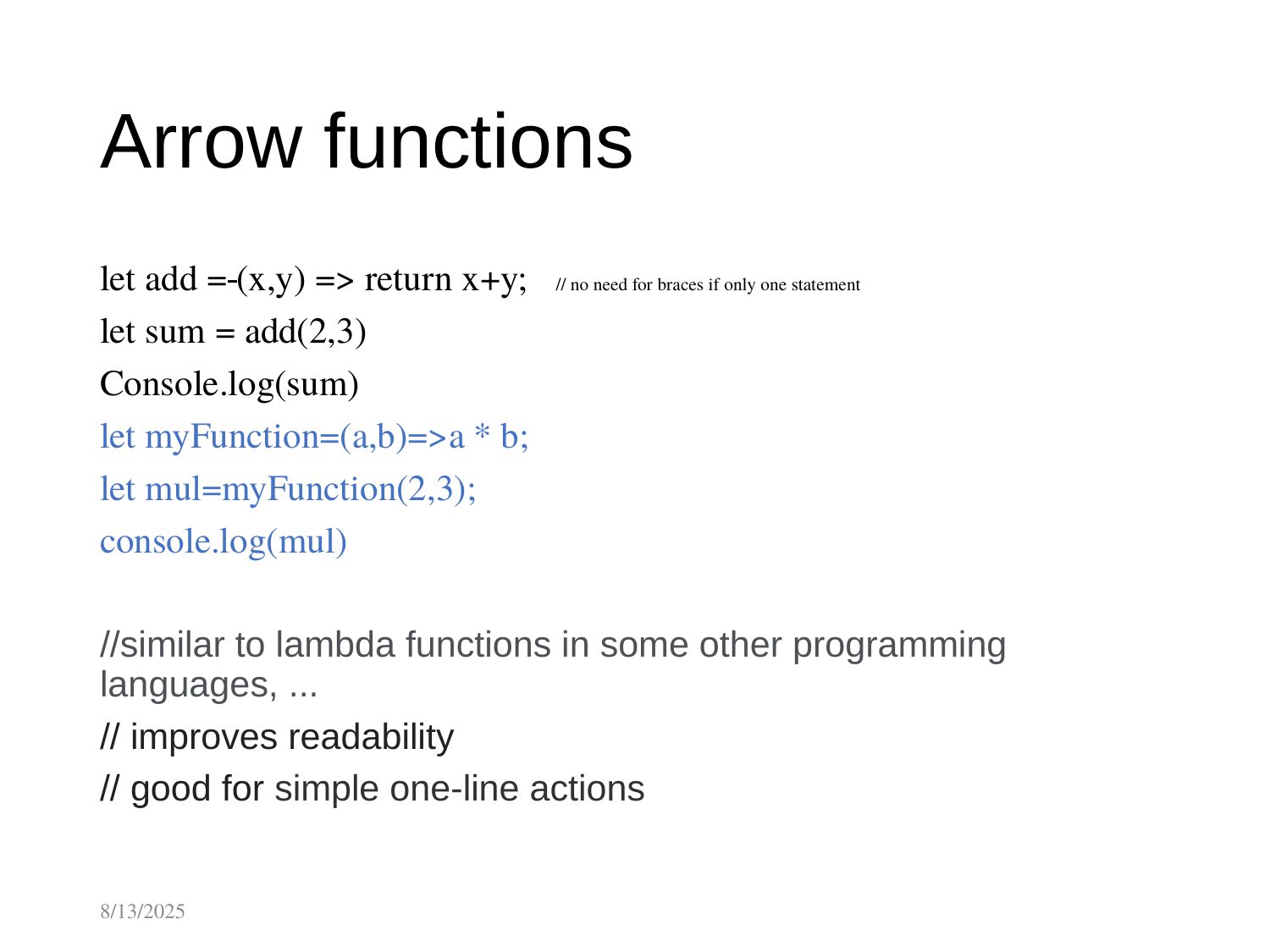

# Arrow functions
let add = (x,y) => return x+y;   // no need for braces if only one statement
let sum = add(2,3)
Console.log(sum)
let myFunction=(a,b)=>a * b;
let mul=myFunction(2,3);
console.log(mul)

//similar to lambda functions in some other programming languages, ...
// improves readability
// good for simple one-line actions
8/13/2025